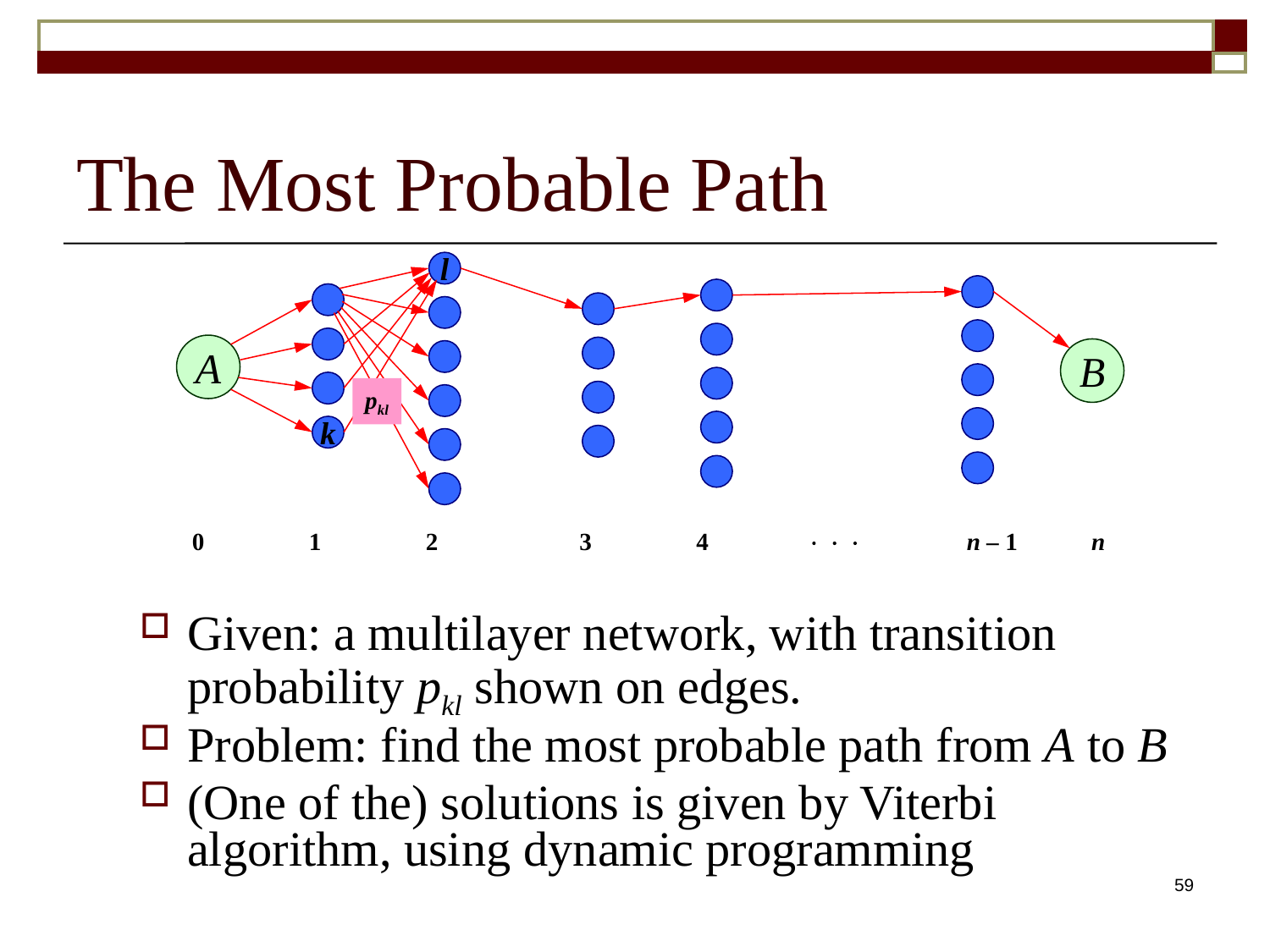

# The Most Probable Path
l

A

B

pkl

k

0                 1                 2                       3                 4                ⋅ ⋅ ⋅                 n – 1            n
Given: a multilayer network, with transition probability pkl shown on edges.
Problem: find the most probable path from A to B
(One of the) solutions is given by Viterbi algorithm, using dynamic programming

59